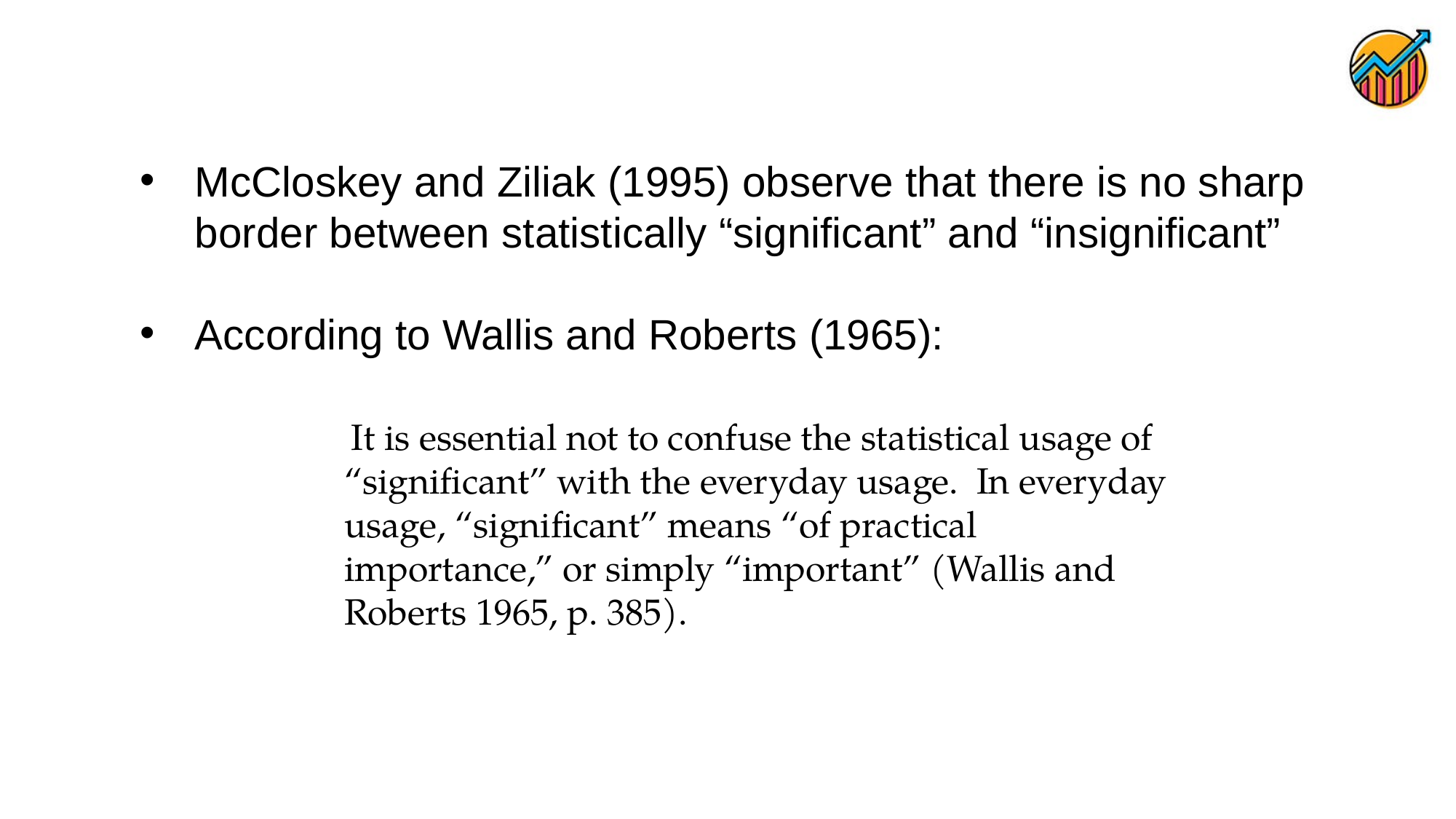

McCloskey and Ziliak (1995) observe that there is no sharp border between statistically “significant” and “insignificant”

According to Wallis and Roberts (1965):

 It is essential not to confuse the statistical usage of “significant” with the everyday usage.  In everyday usage, “significant” means “of practical importance,” or simply “important” (Wallis and Roberts 1965, p. 385).